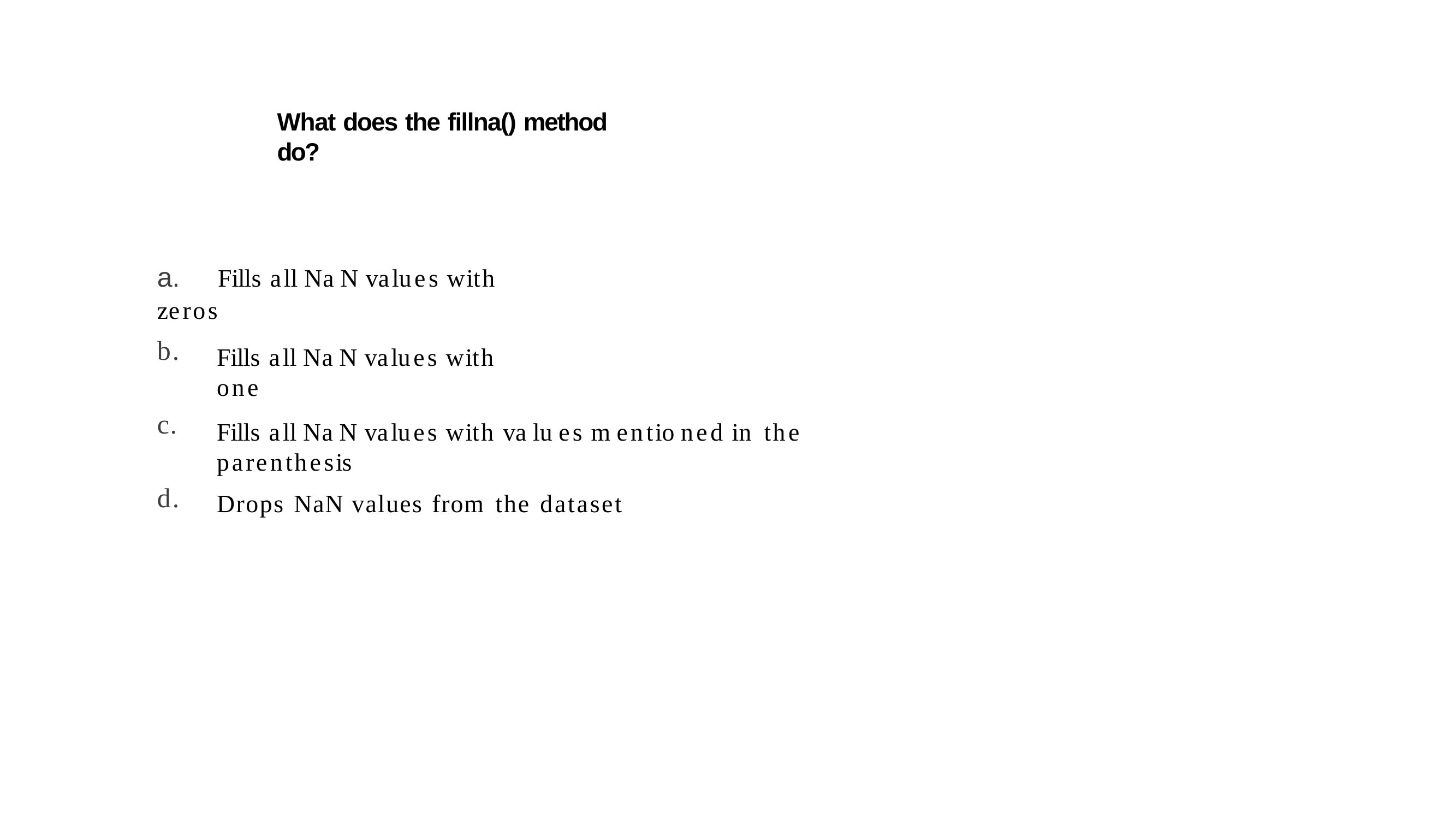

What does the fillna() method do?

a.	Fills all Na N values with zeros
b.
Fills all Na N values with one
c.
Fills all Na N values with va lu es m entio ned in  the parenthesis
d.
Drops NaN values from the dataset